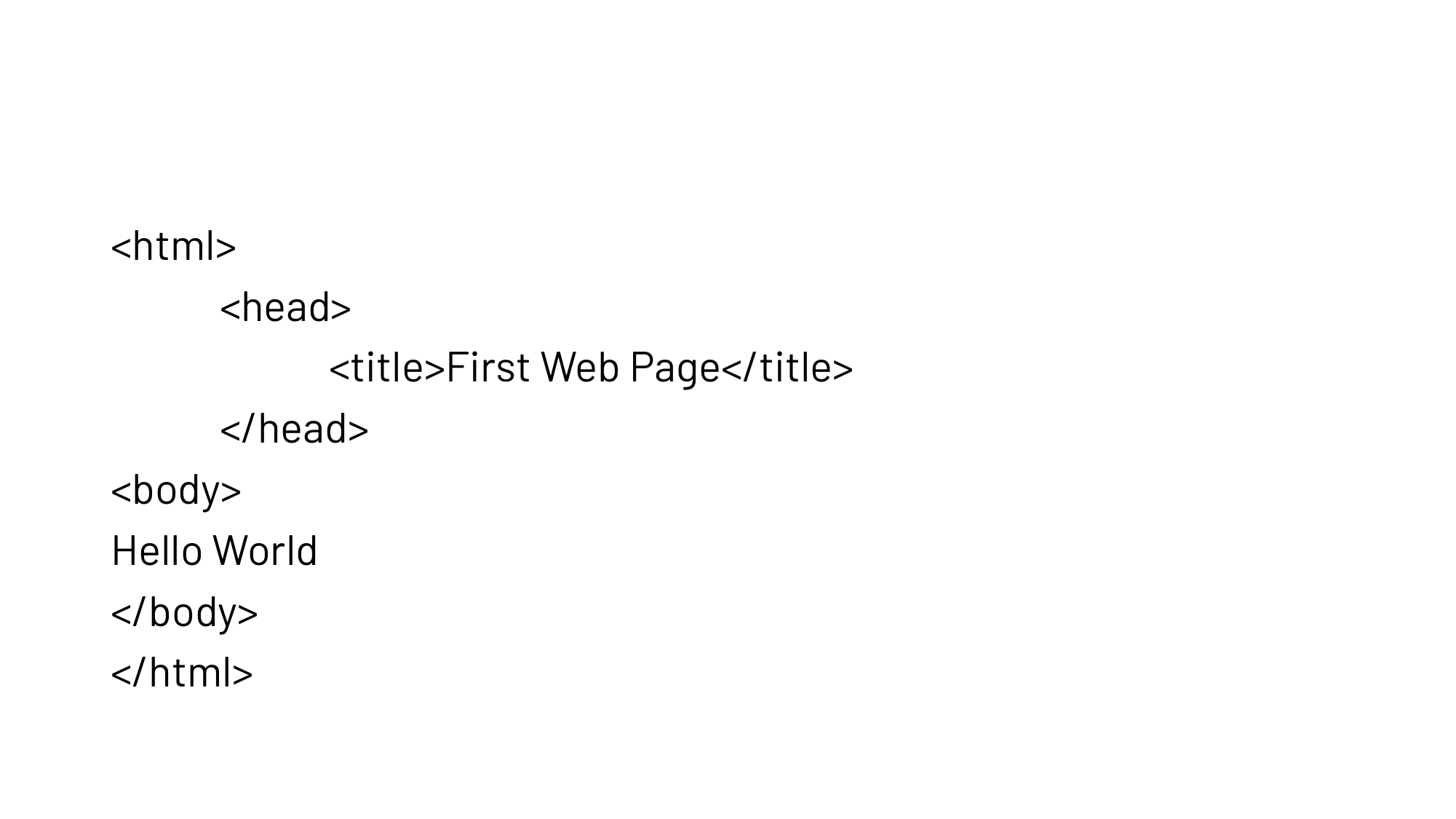

#
<html>
	<head>
		<title>First Web Page</title>
	</head>
<body>
Hello World
</body>
</html>